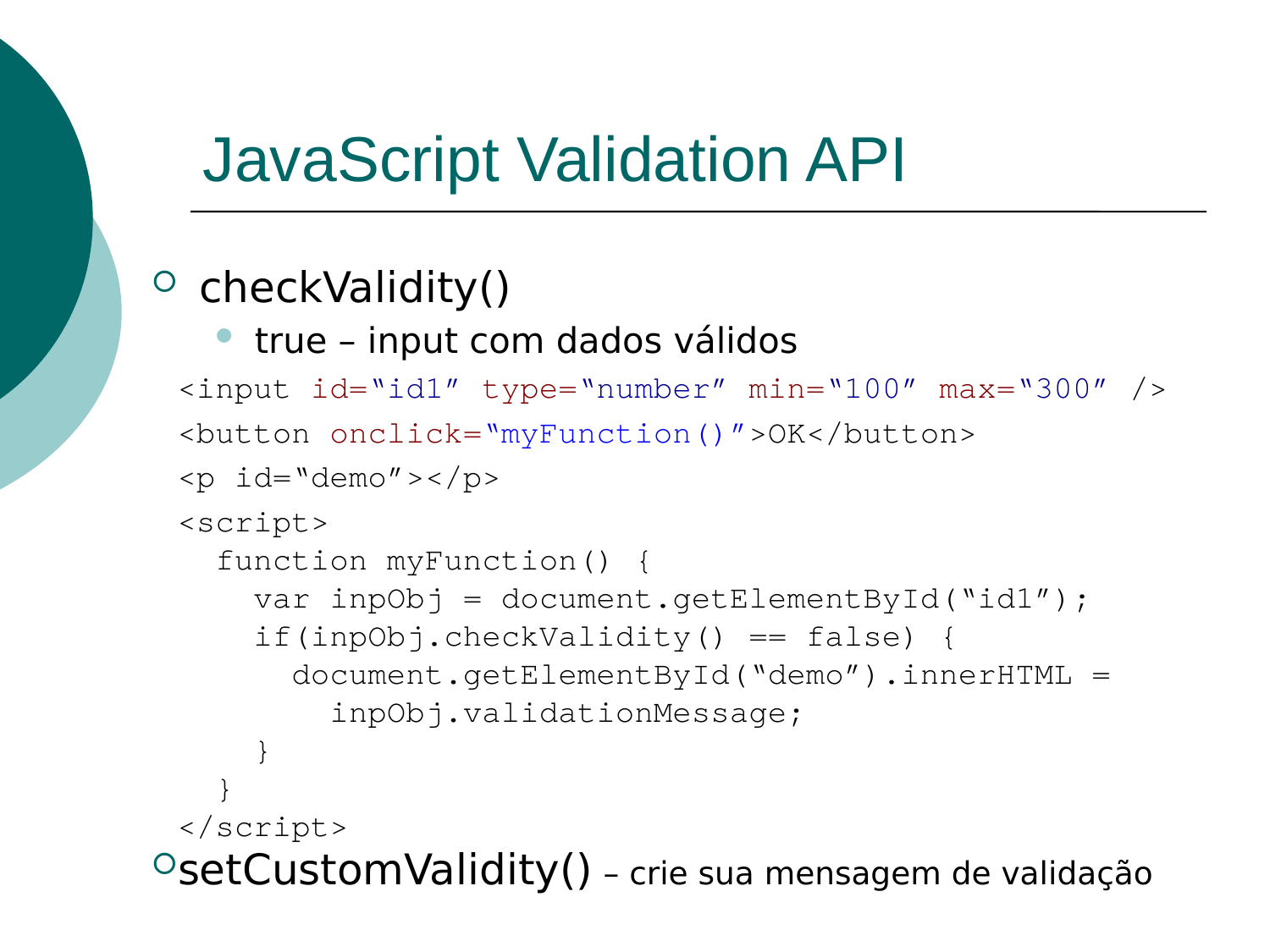

# JavaScript Validation API
checkValidity()
true – input com dados válidos
<input id=“id1” type=“number” min=“100” max=“300” />
<button onclick=“myFunction()”>OK</button>
<p id=“demo”></p>
<script>
  function myFunction() {
    var inpObj = document.getElementById(“id1”);
    if(inpObj.checkValidity() == false) {
      document.getElementById(“demo”).innerHTML =
        inpObj.validationMessage;
    }
  }
</script>
setCustomValidity() – crie sua mensagem de validação